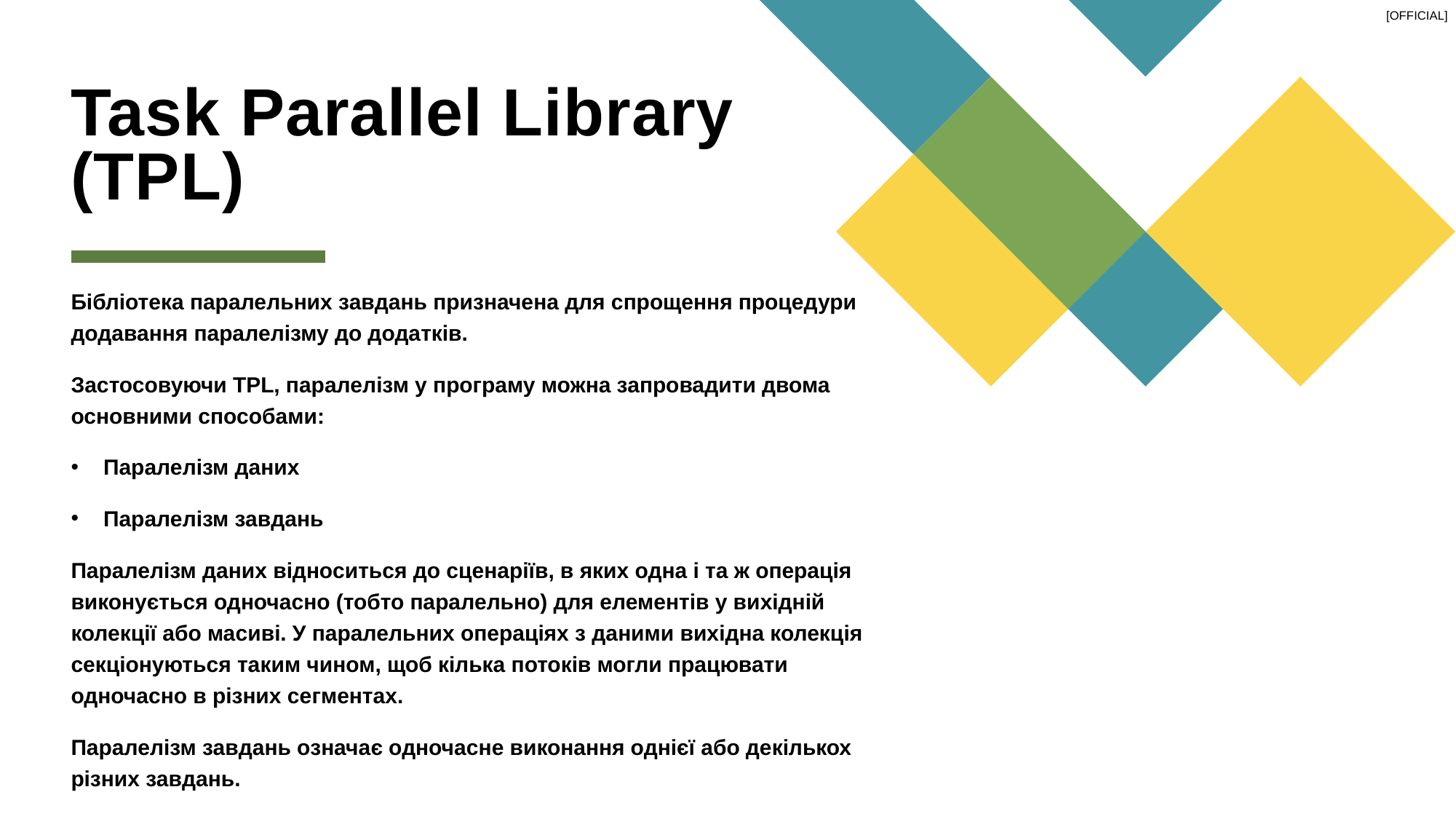

# Task Parallel Library (TPL)
Бібліотека паралельних завдань призначена для спрощення процедури додавання паралелізму до додатків.
Застосовуючи TPL, паралелізм у програму можна запровадити двома основними способами:
Паралелізм даних
Паралелізм завдань
Паралелізм даних відноситься до сценаріїв, в яких одна і та ж операція виконується одночасно (тобто паралельно) для елементів у вихідній колекції або масиві. У паралельних операціях з даними вихідна колекція секціонуються таким чином, щоб кілька потоків могли працювати одночасно в різних сегментах.
Паралелізм завдань означає одночасне виконання однієї або декількох різних завдань.